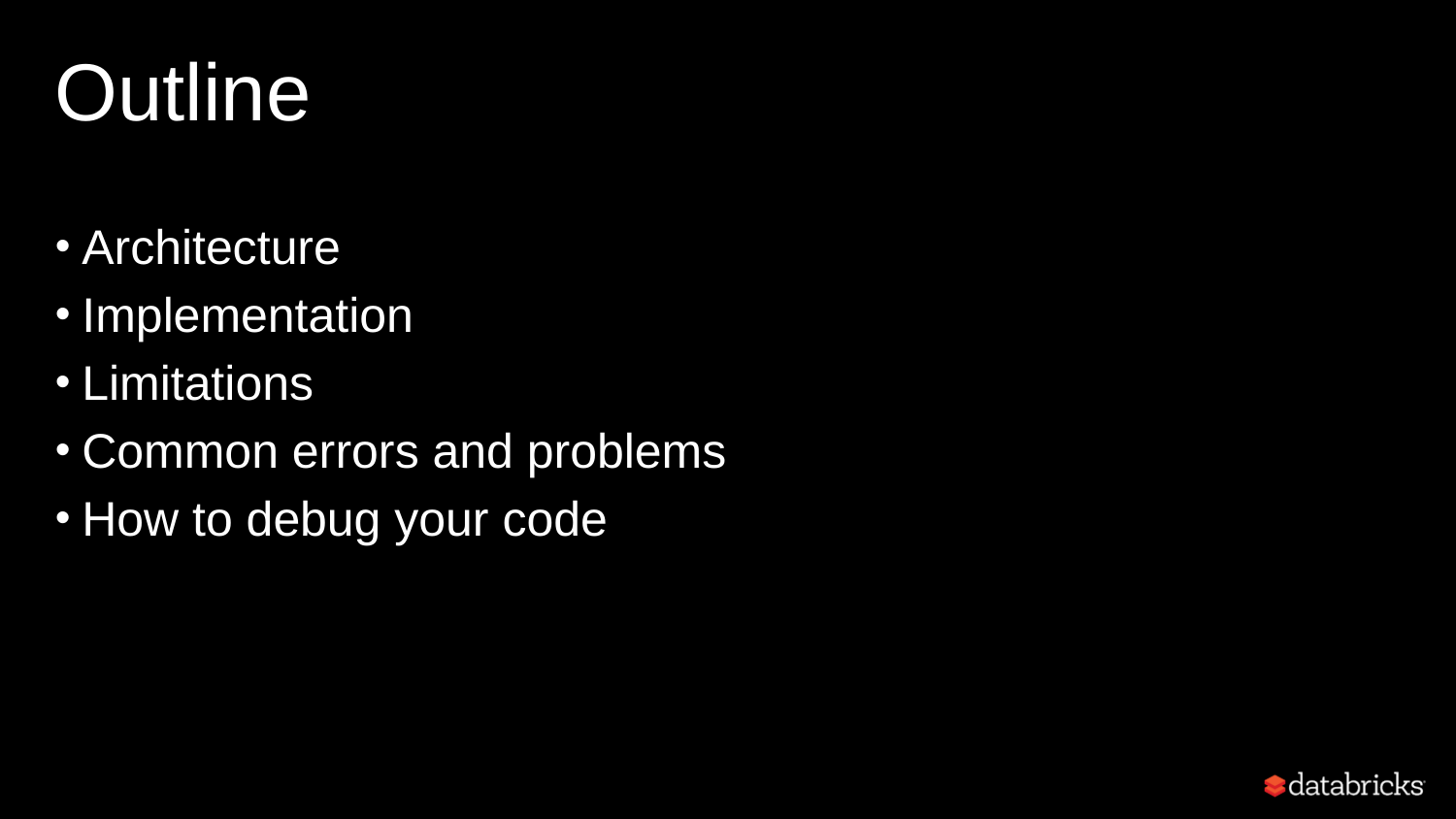

# Outline
Architecture
Implementation
Limitations
Common errors and problems
How to debug your code